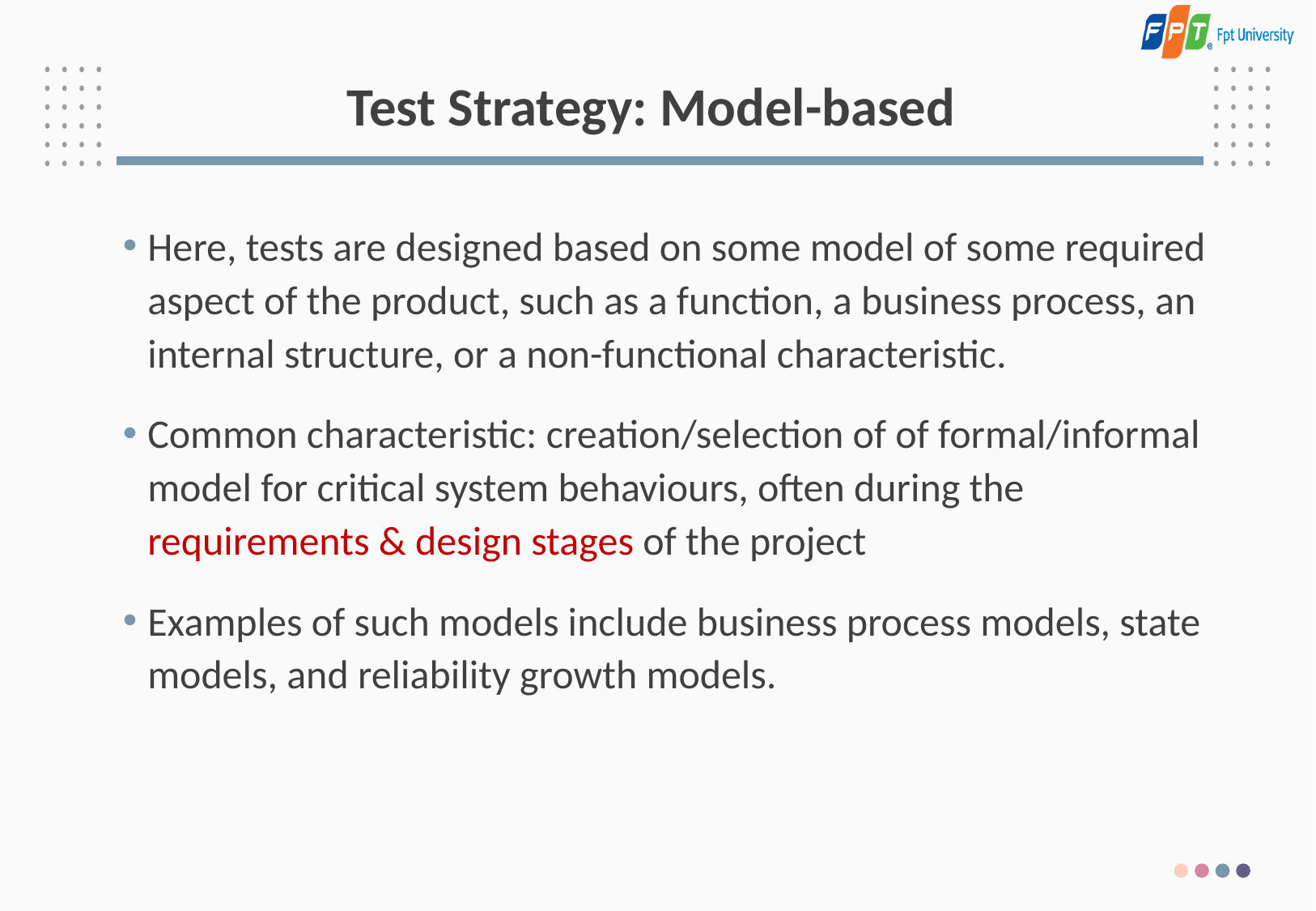

# Test Strategy: Model-based
Here, tests are designed based on some model of some required aspect of the product, such as a function, a business process, an internal structure, or a non-functional characteristic.
Common characteristic: creation/selection of of formal/informal model for critical system behaviours, often during the requirements & design stages of the project
Examples of such models include business process models, state models, and reliability growth models.